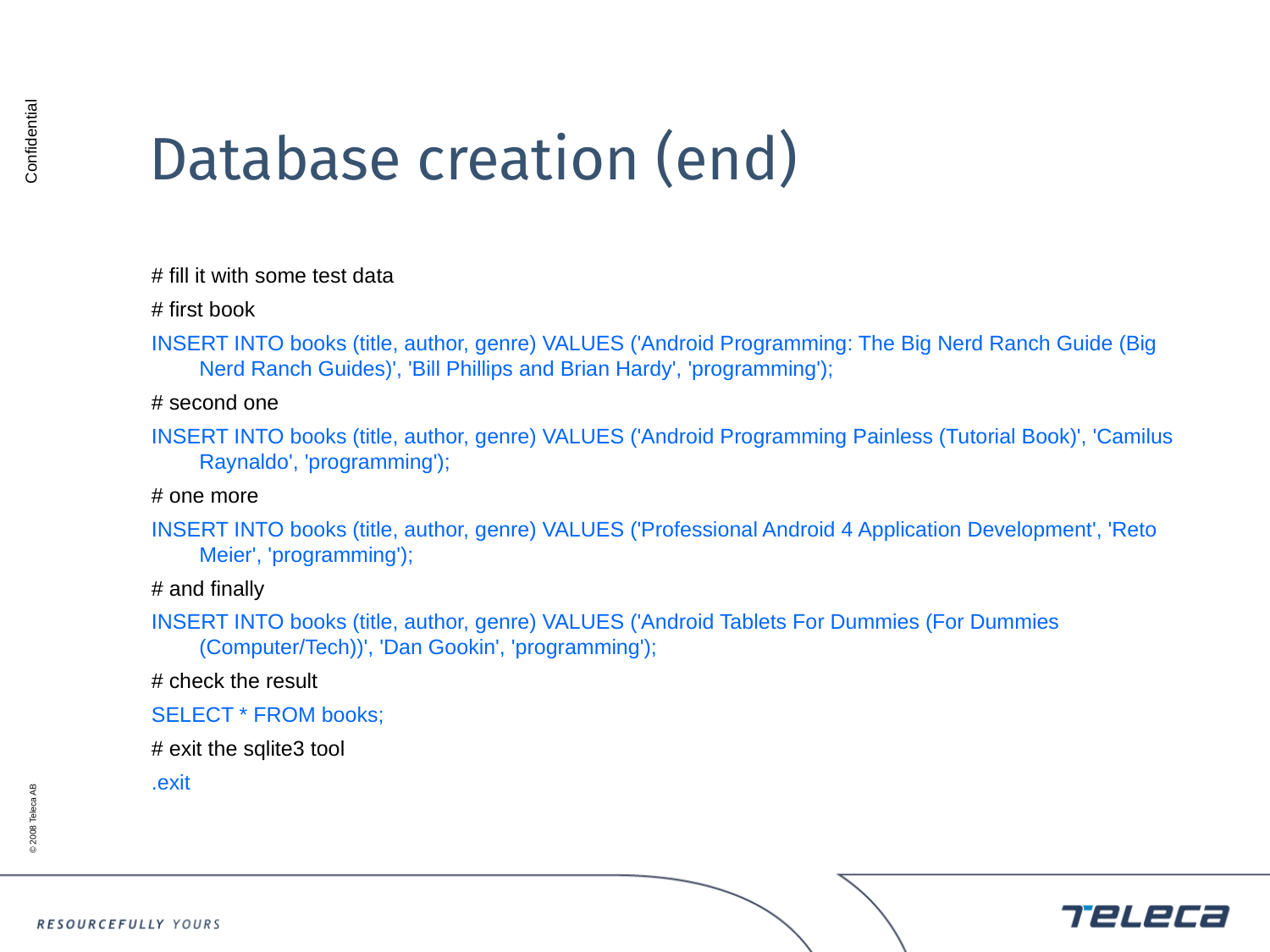

# Database creation (end)
# fill it with some test data
# first book
INSERT INTO books (title, author, genre) VALUES ('Android Programming: The Big Nerd Ranch Guide (Big Nerd Ranch Guides)', 'Bill Phillips and Brian Hardy', 'programming');
# second one
INSERT INTO books (title, author, genre) VALUES ('Android Programming Painless (Tutorial Book)', 'Camilus Raynaldo', 'programming');
# one more
INSERT INTO books (title, author, genre) VALUES ('Professional Android 4 Application Development', 'Reto Meier', 'programming');
# and finally
INSERT INTO books (title, author, genre) VALUES ('Android Tablets For Dummies (For Dummies (Computer/Tech))', 'Dan Gookin', 'programming');
# check the result
SELECT * FROM books;
# exit the sqlite3 tool
.exit